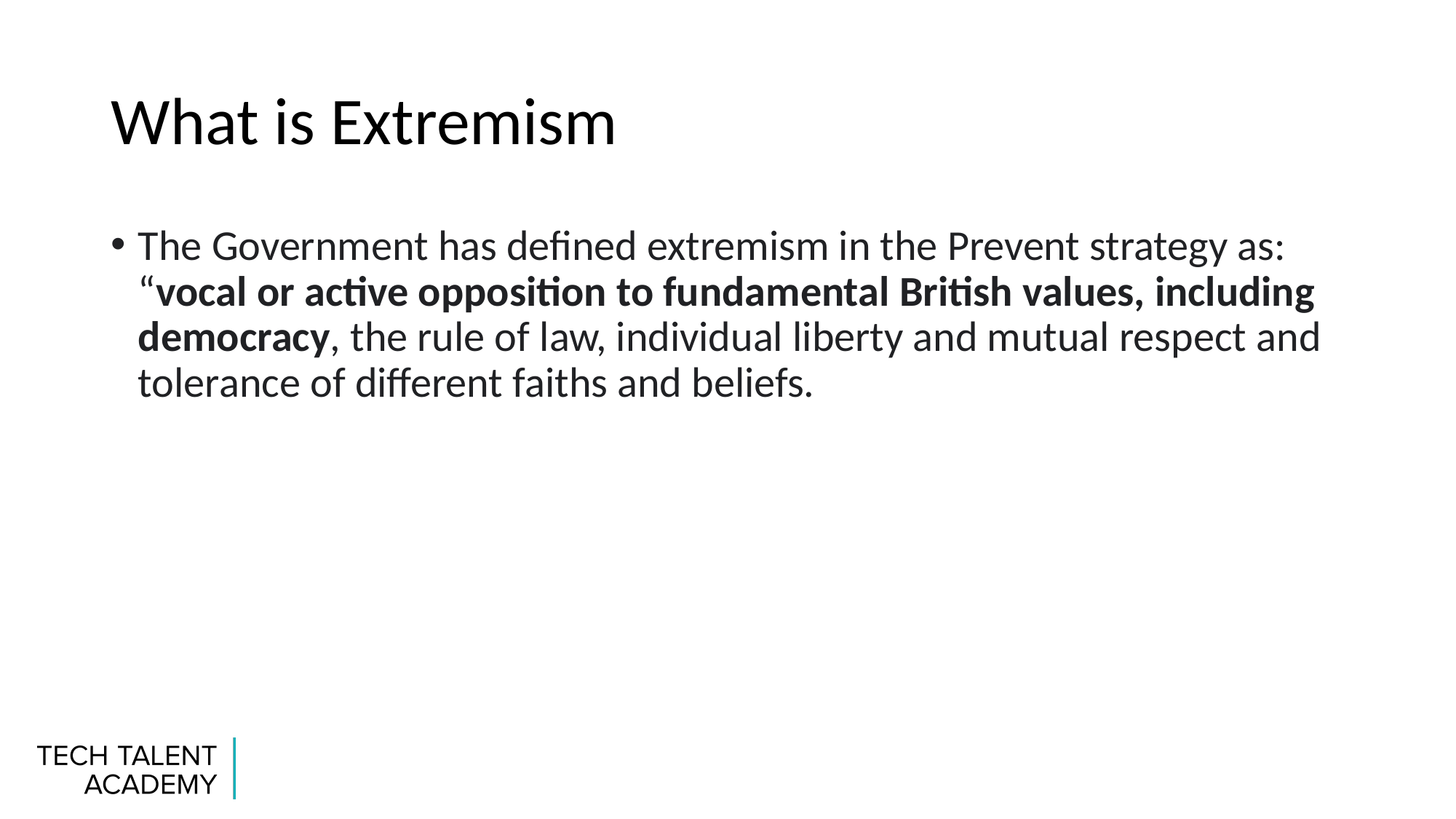

# What is Extremism
The Government has defined extremism in the Prevent strategy as: “vocal or active opposition to fundamental British values, including democracy, the rule of law, individual liberty and mutual respect and tolerance of different faiths and beliefs.